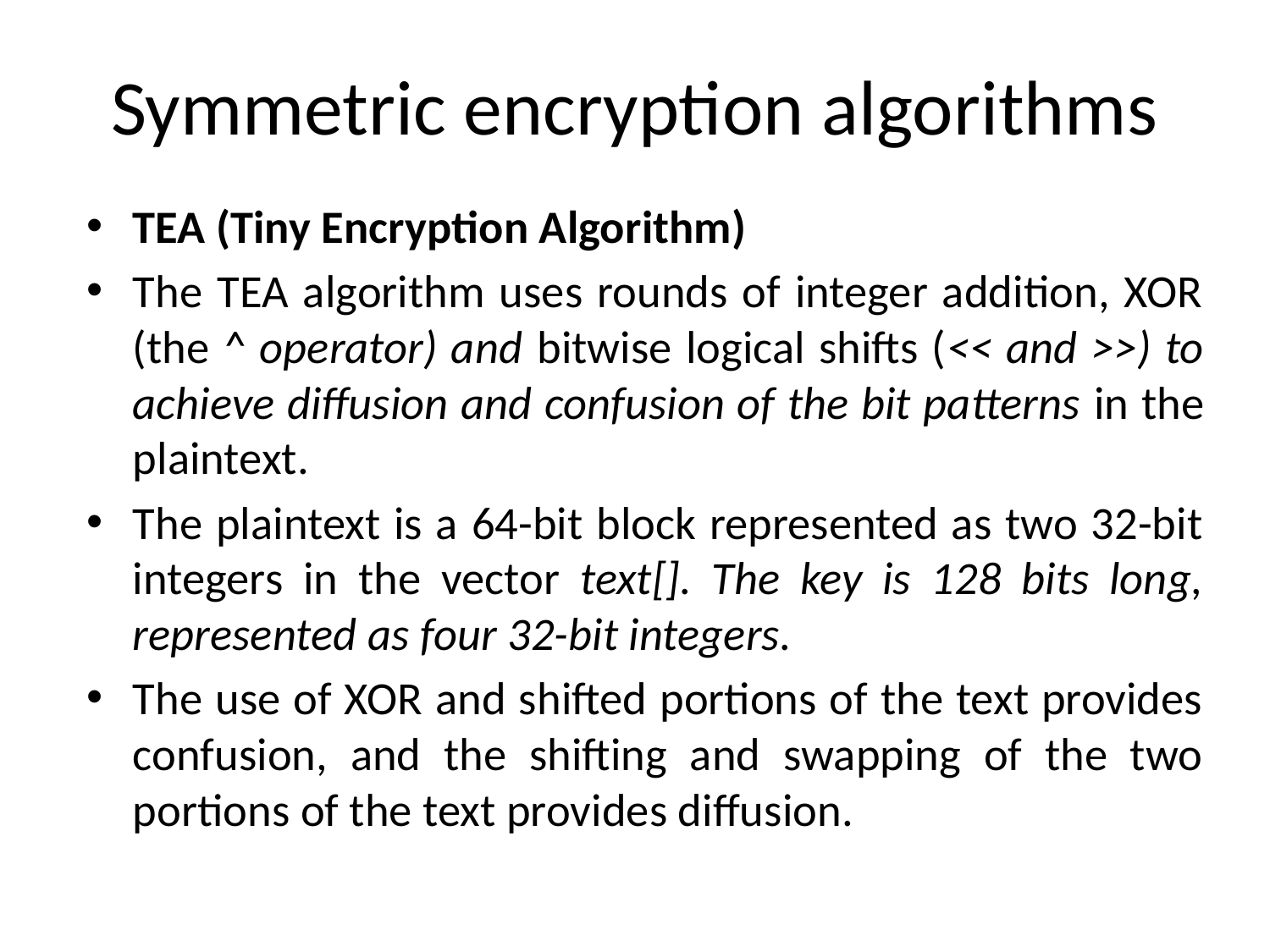

# Symmetric encryption algorithms
TEA (Tiny Encryption Algorithm)
The TEA algorithm uses rounds of integer addition, XOR (the ^ operator) and bitwise logical shifts (<< and >>) to achieve diffusion and confusion of the bit patterns in the plaintext.
The plaintext is a 64-bit block represented as two 32-bit integers in the vector text[]. The key is 128 bits long, represented as four 32-bit integers.
The use of XOR and shifted portions of the text provides confusion, and the shifting and swapping of the two portions of the text provides diffusion.